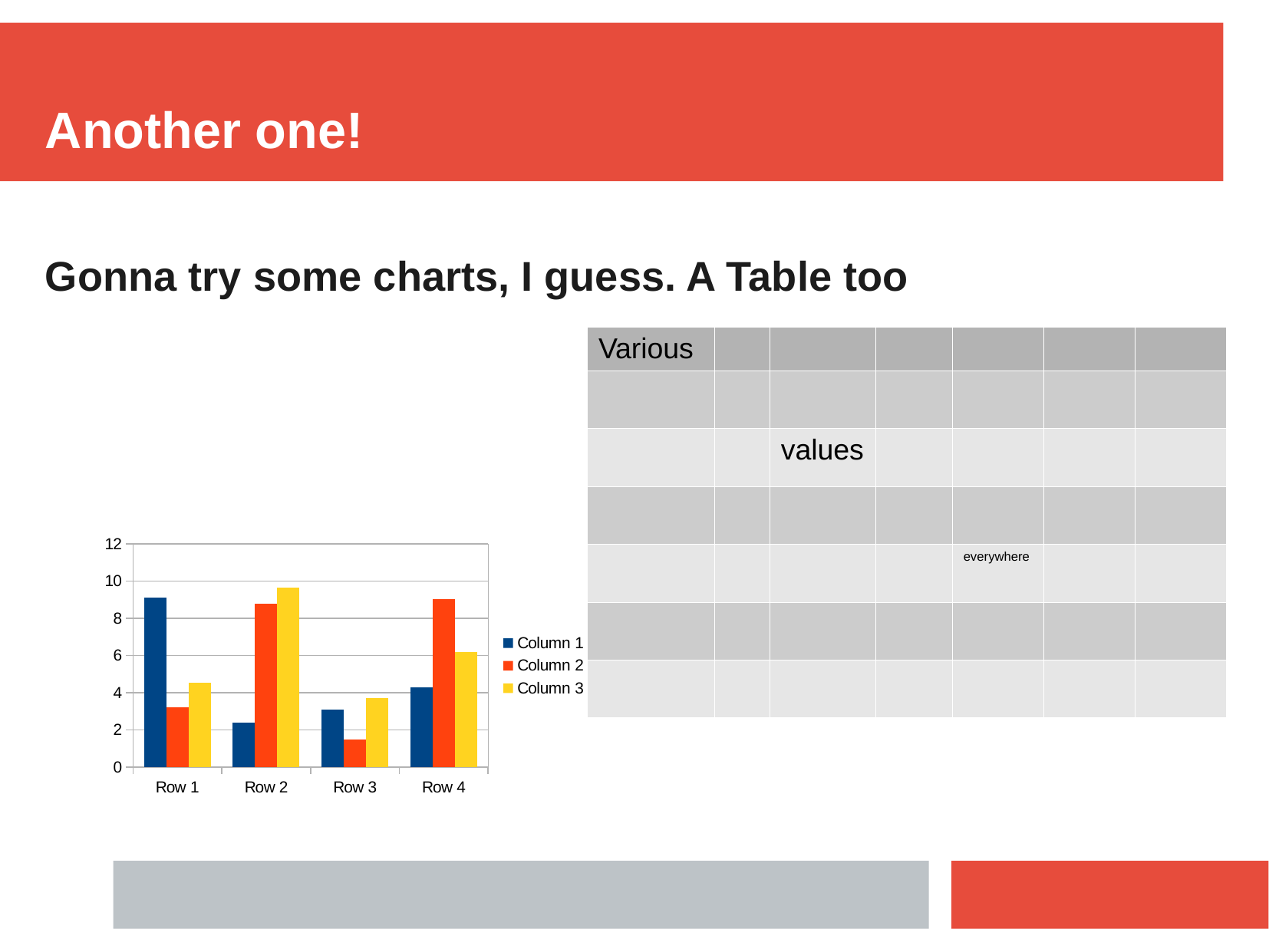

Another one!
Gonna try some charts, I guess. A Table too
| Various |  |  |  |  |  |  |
| --- | --- | --- | --- | --- | --- | --- |
|  |  |  |  |  |  |  |
|  |  | values |  |  |  |  |
|  |  |  |  |  |  |  |
|  |  |  |  | everywhere |  |  |
|  |  |  |  |  |  |  |
|  |  |  |  |  |  |  |

### Chart

| Category | Column 1 | Column 2 | Column 3 |
|---|---|---|---|
| Row 1 | 9.1 | 3.2 | 4.54 |
| Row 2 | 2.4 | 8.8 | 9.65 |
| Row 3 | 3.1 | 1.5 | 3.7 |
| Row 4 | 4.3 | 9.02 | 6.2 |